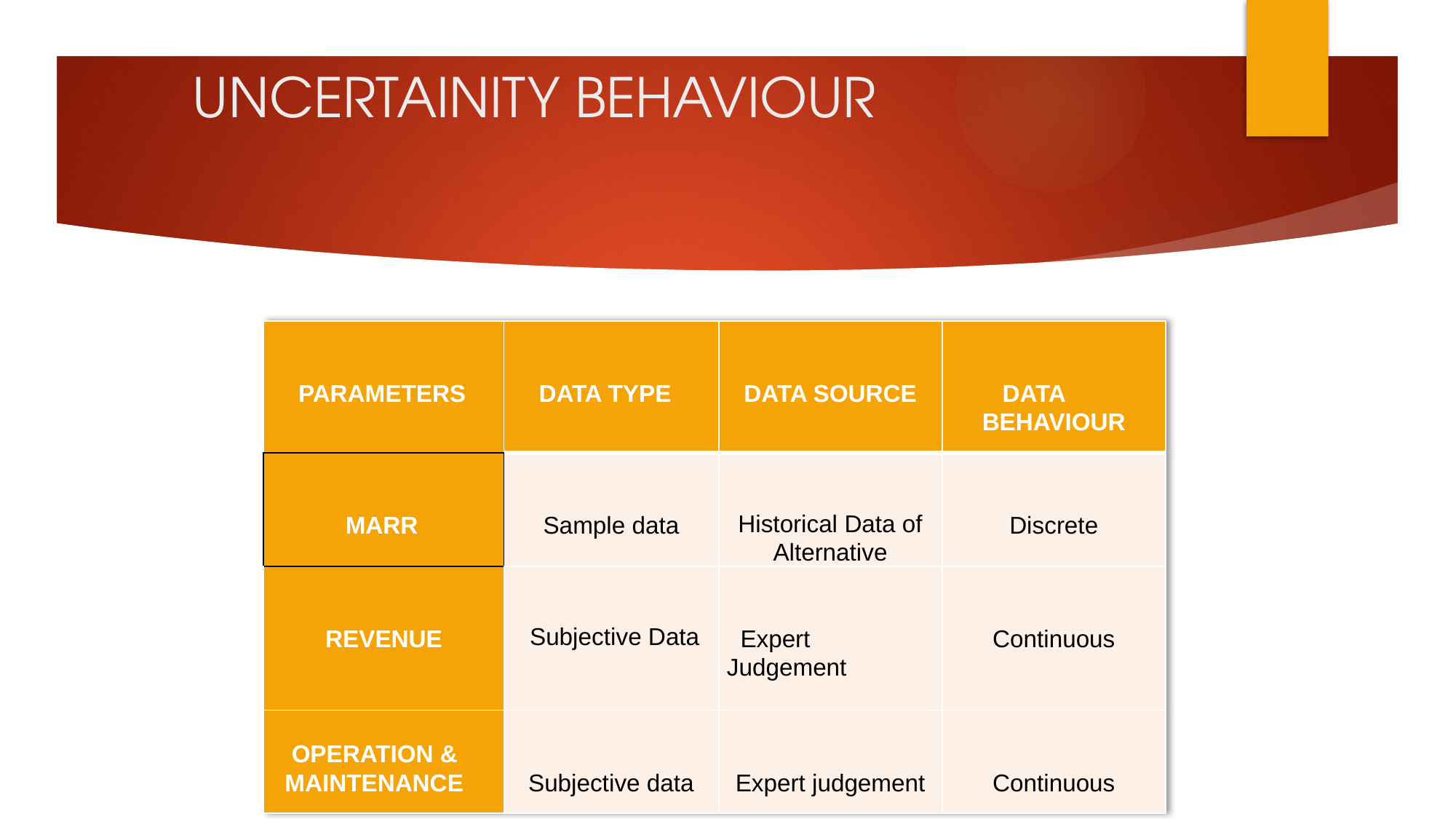

# UNCERTAINITY BEHAVIOUR
| PARAMETERS | DATA TYPE | DATA SOURCE | DATA BEHAVIOUR |
| --- | --- | --- | --- |
| MARR | Sample data | Historical Data of Alternative | Discrete |
| REVENUE | Subjective Data | Expert Judgement | Continuous |
| OPERATION & MAINTENANCE | Subjective data | Expert judgement | Continuous |